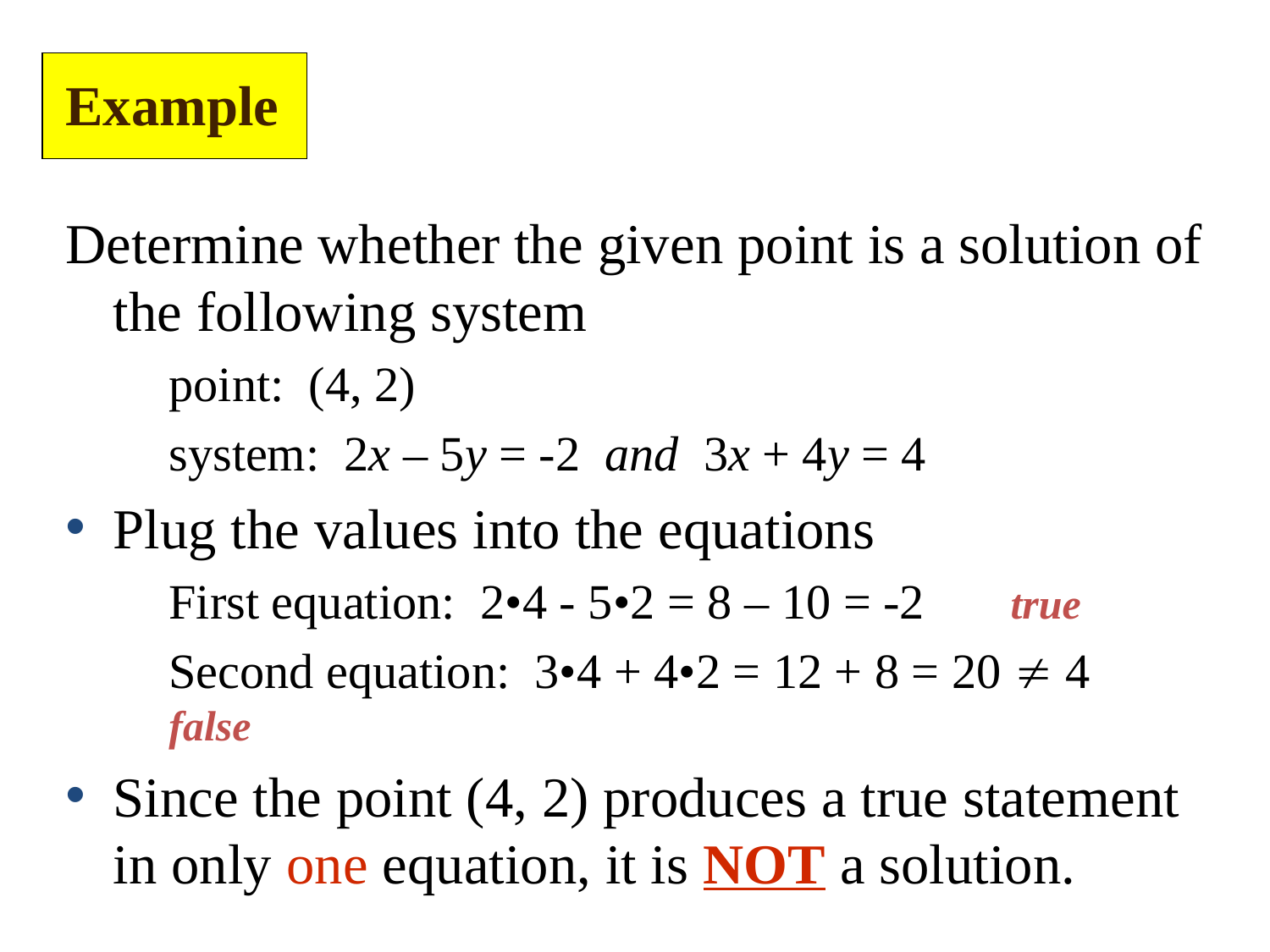

Example
Determine whether the given point is a solution of the following system
	point:  (4, 2)
	system:  2x – 5y = -2  and  3x + 4y = 4
Plug the values into the equations
	First equation:  2•4 - 5•2 = 8 – 10 = -2       true
	Second equation:  3•4 + 4•2 = 12 + 8 = 20 ≠ 4     false
Since the point (4, 2) produces a true statement in only one equation, it is NOT a solution.